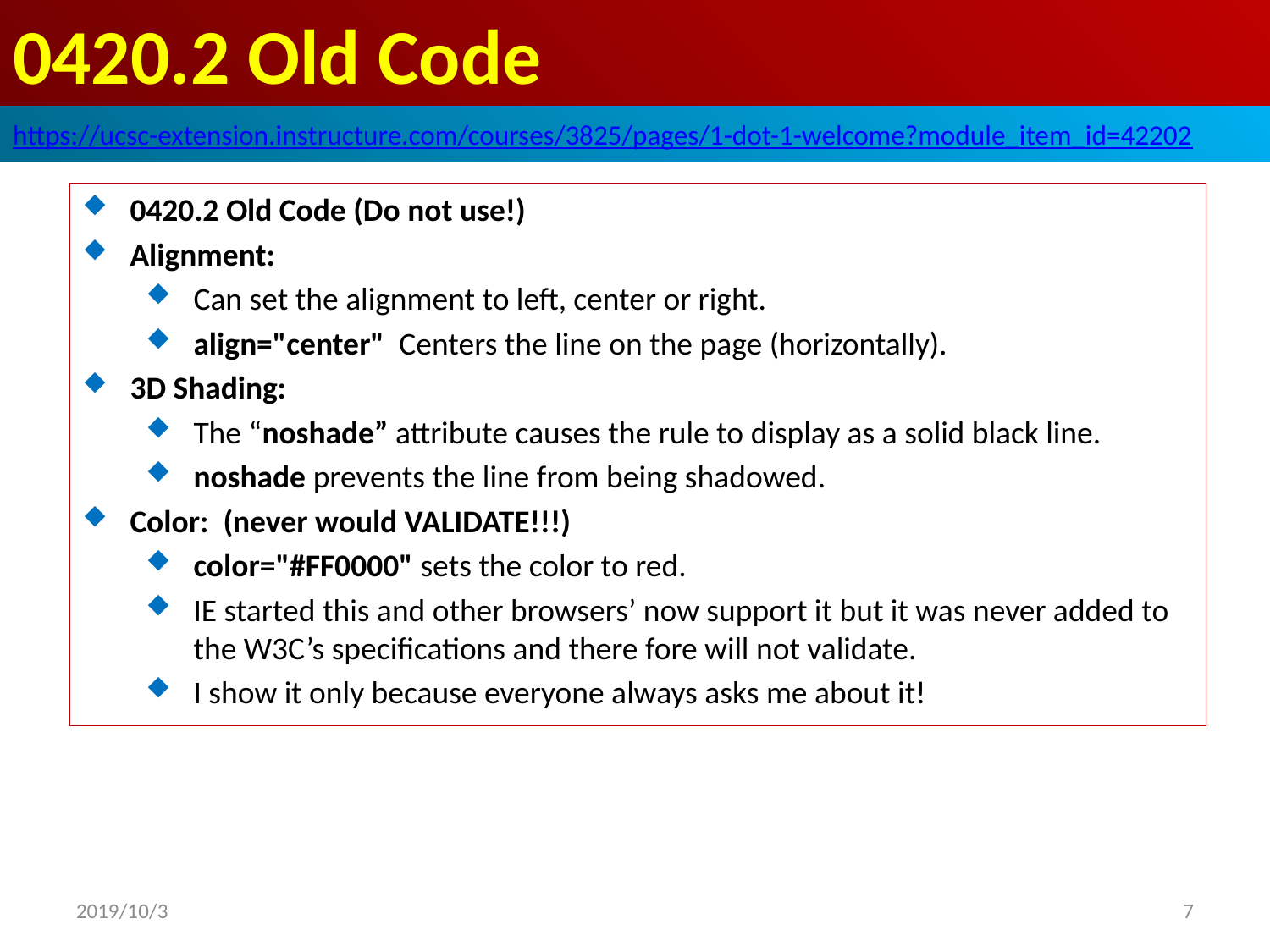

# 0420.2 Old Code
https://ucsc-extension.instructure.com/courses/3825/pages/1-dot-1-welcome?module_item_id=42202
0420.2 Old Code (Do not use!)
Alignment:
Can set the alignment to left, center or right.
align="center"  Centers the line on the page (horizontally).
3D Shading:
The “noshade” attribute causes the rule to display as a solid black line.
noshade prevents the line from being shadowed.
Color:  (never would VALIDATE!!!)
color="#FF0000" sets the color to red.
IE started this and other browsers’ now support it but it was never added to the W3C’s specifications and there fore will not validate.
I show it only because everyone always asks me about it!

2019/10/3
7